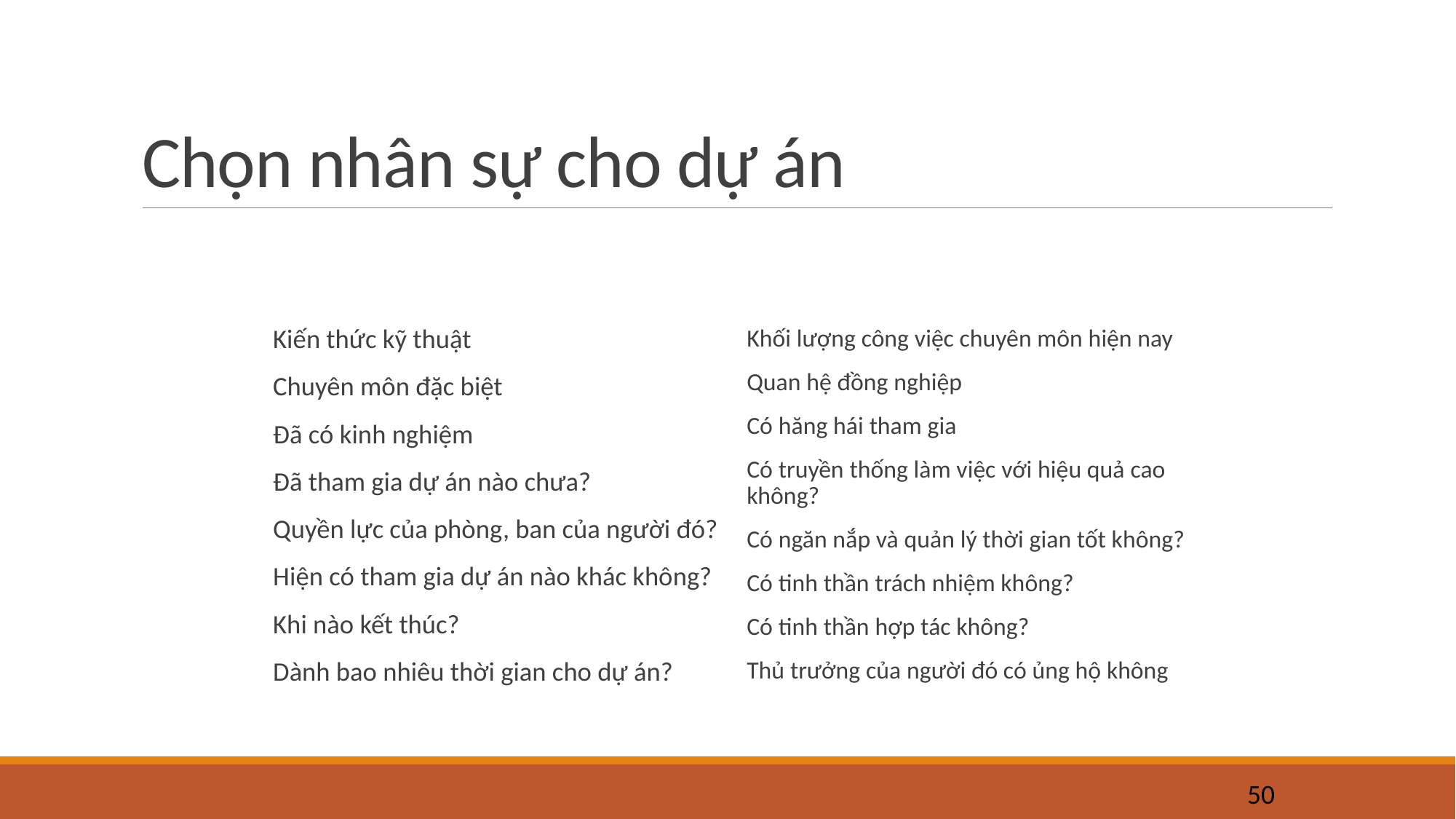

# Chọn nhân sự cho dự án
Kiến thức kỹ thuật
Chuyên môn đặc biệt
Đã có kinh nghiệm
Đã tham gia dự án nào chưa?
Quyền lực của phòng, ban của người đó?
Hiện có tham gia dự án nào khác không?
Khi nào kết thúc?
Dành bao nhiêu thời gian cho dự án?

Khối lượng công việc chuyên môn hiện nay
Quan hệ đồng nghiệp
Có hăng hái tham gia
Có truyền thống làm việc với hiệu quả cao không?
Có ngăn nắp và quản lý thời gian tốt không?
Có tinh thần trách nhiệm không?
Có tinh thần hợp tác không?
Thủ trưởng của người đó có ủng hộ không
50